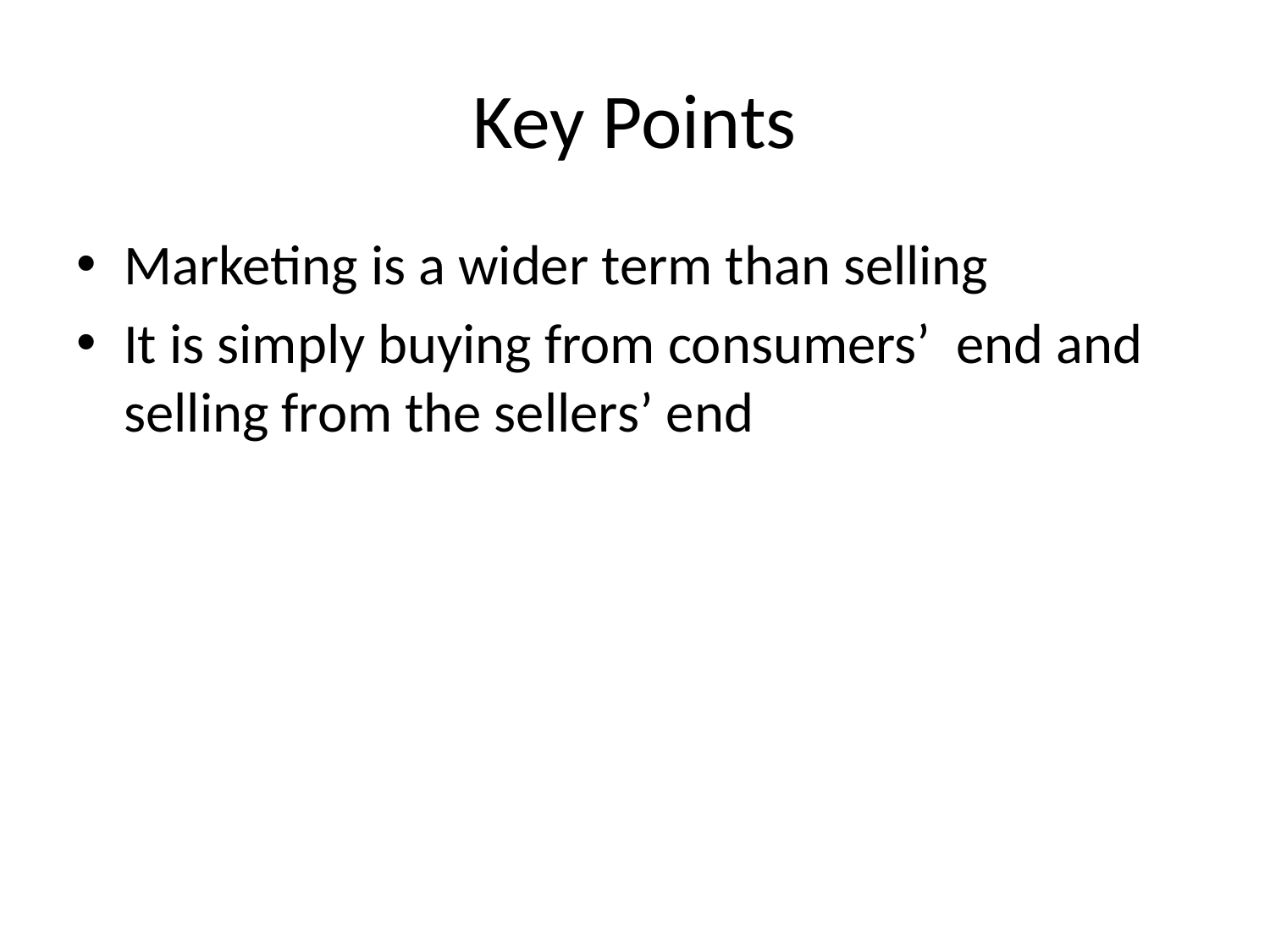

# Key Points
Marketing is a wider term than selling
It is simply buying from consumers’  end and selling from the sellers’ end